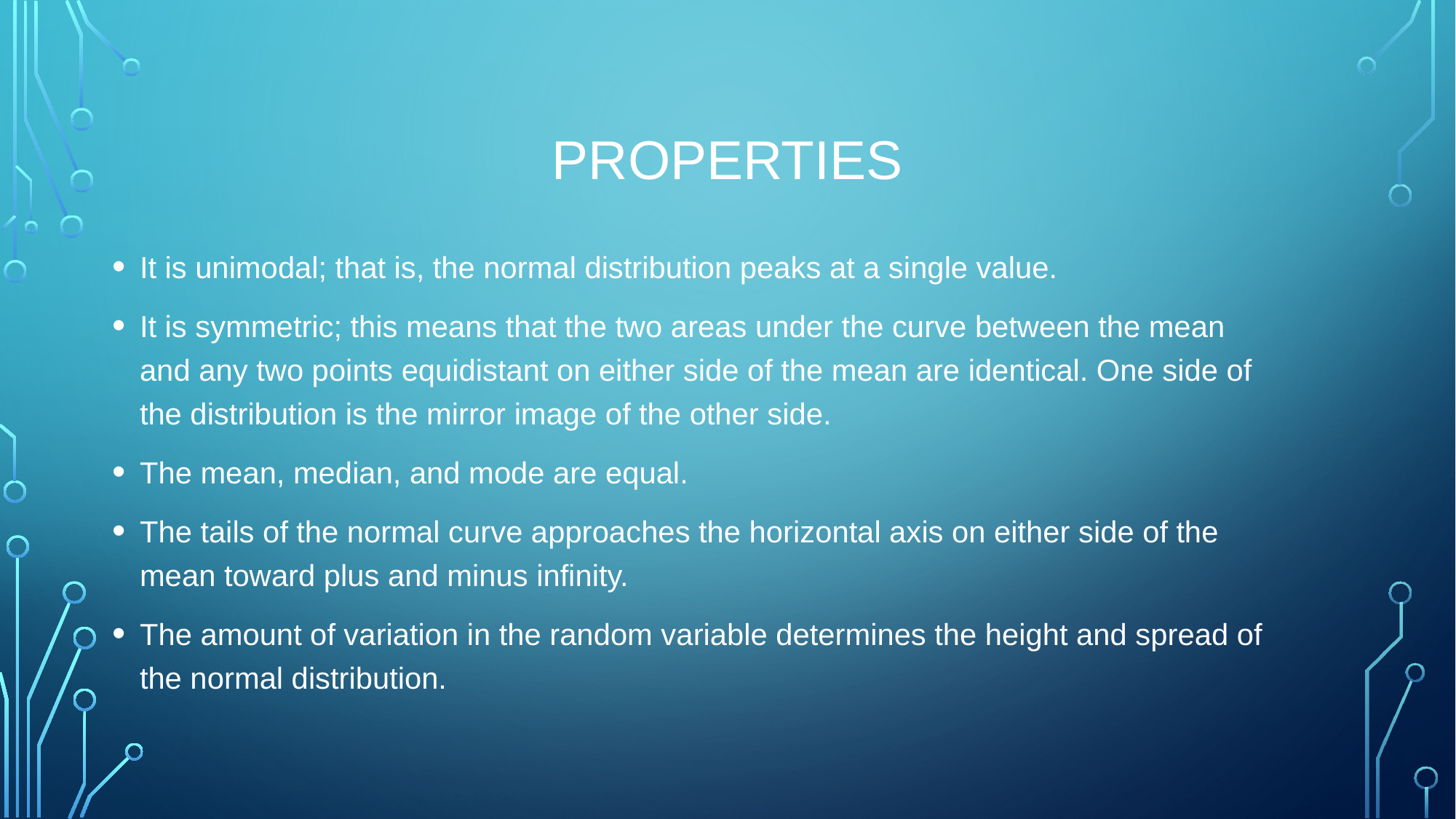

# PROPERTIES
It is unimodal; that is, the normal distribution peaks at a single value.
It is symmetric; this means that the two areas under the curve between the mean and any two points equidistant on either side of the mean are identical. One side of the distribution is the mirror image of the other side.
The mean, median, and mode are equal.
The tails of the normal curve approaches the horizontal axis on either side of the mean toward plus and minus infinity.
The amount of variation in the random variable determines the height and spread of the normal distribution.